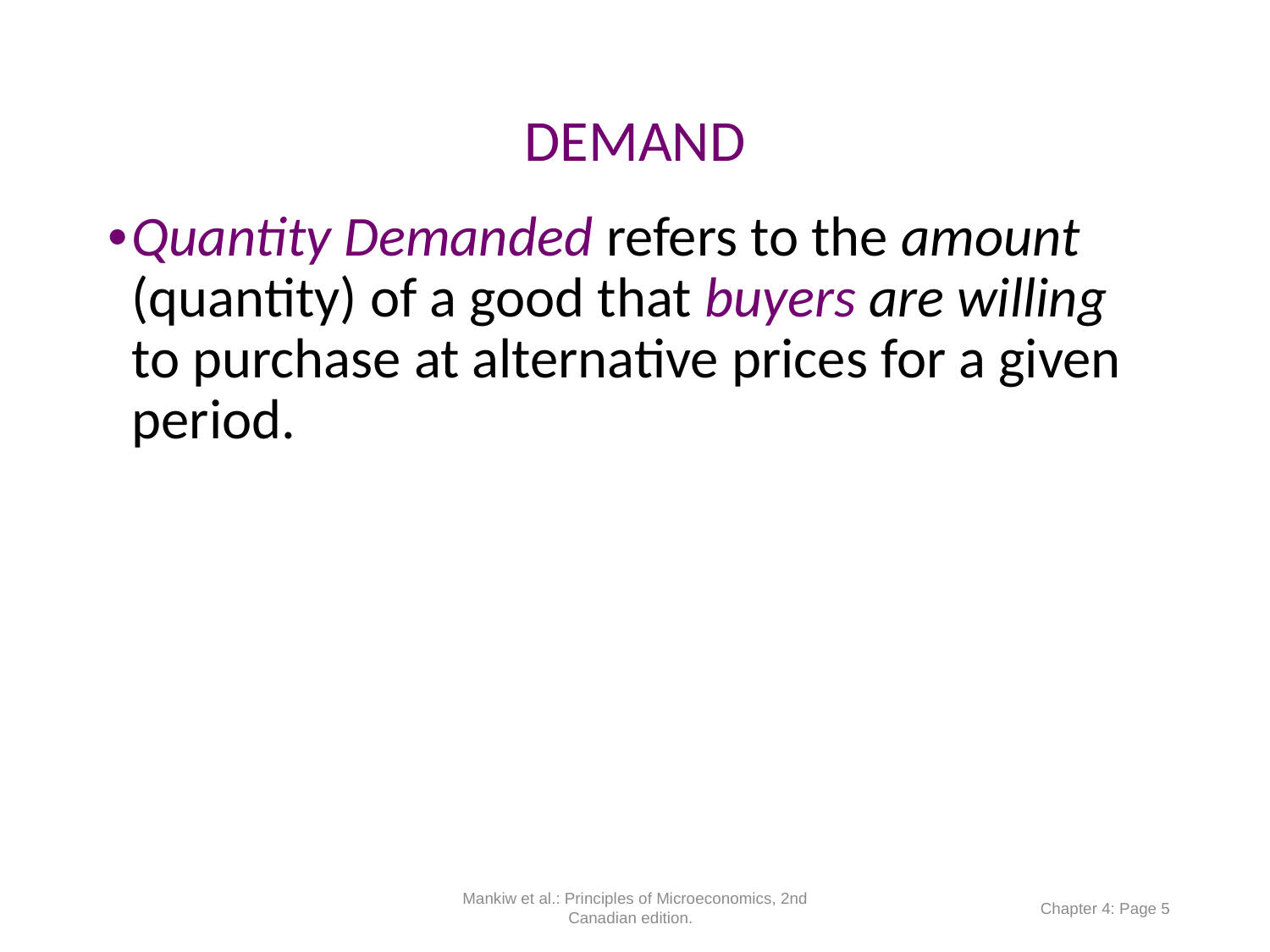

# DEMAND
Quantity Demanded refers to the amount (quantity) of a good that buyers are willing to purchase at alternative prices for a given period.
Mankiw et al.: Principles of Microeconomics, 2nd Canadian edition.
Chapter 4: Page 5